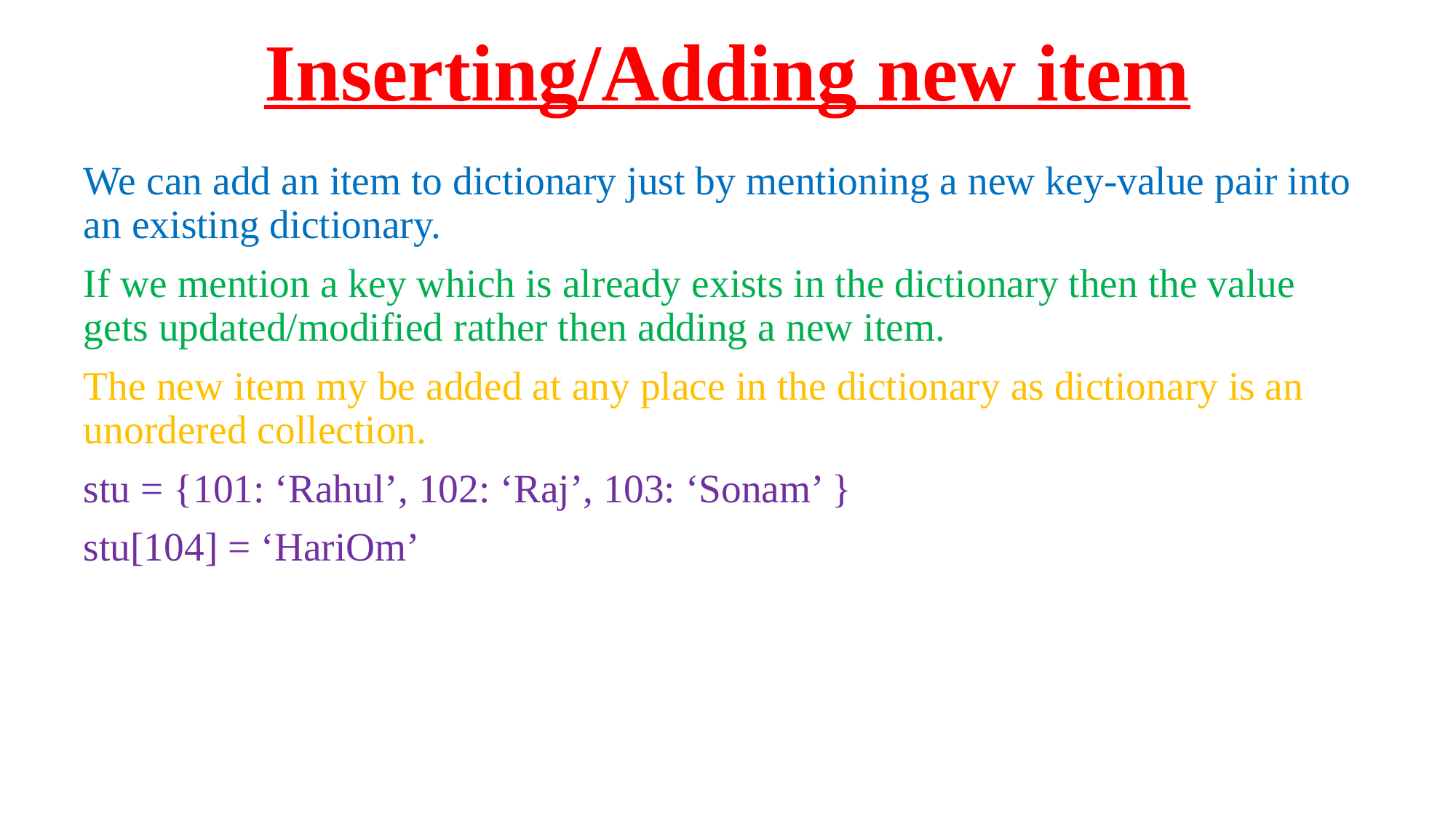

# Inserting/Adding new item
We can add an item to dictionary just by mentioning a new key-value pair into an existing dictionary.
If we mention a key which is already exists in the dictionary then the value gets updated/modified rather then adding a new item.
The new item my be added at any place in the dictionary as dictionary is an unordered collection.
stu = {101: ‘Rahul’, 102: ‘Raj’, 103: ‘Sonam’ }
stu[104] = ‘HariOm’